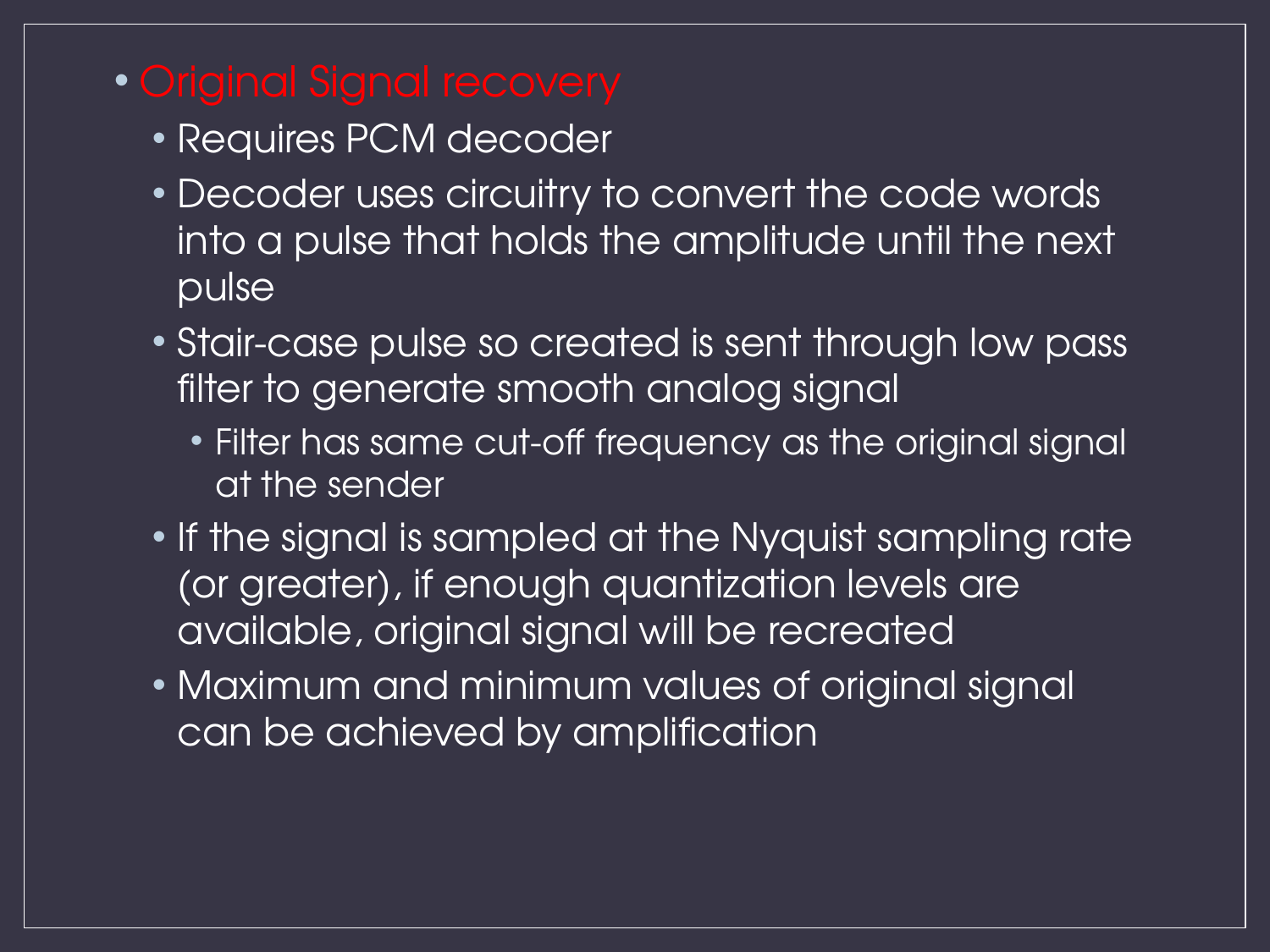

Original Signal recovery
Requires PCM decoder
Decoder uses circuitry to convert the code words into a pulse that holds the amplitude until the next pulse
Stair-case pulse so created is sent through low pass filter to generate smooth analog signal
Filter has same cut-off frequency as the original signal at the sender
If the signal is sampled at the Nyquist sampling rate (or greater), if enough quantization levels are available, original signal will be recreated
Maximum and minimum values of original signal can be achieved by amplification